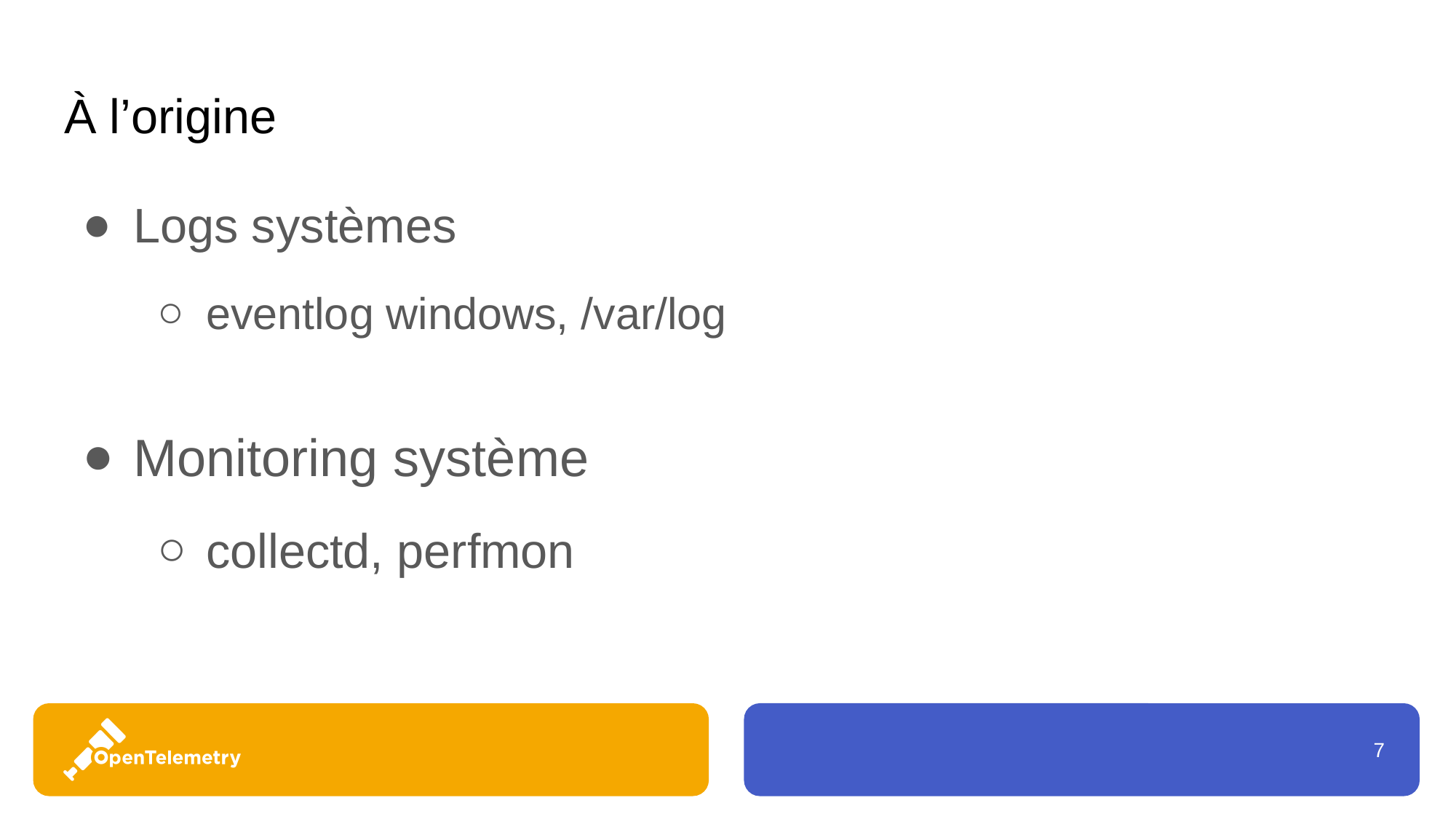

# À l’origine
Logs systèmes
eventlog windows, /var/log

Monitoring système
collectd, perfmon